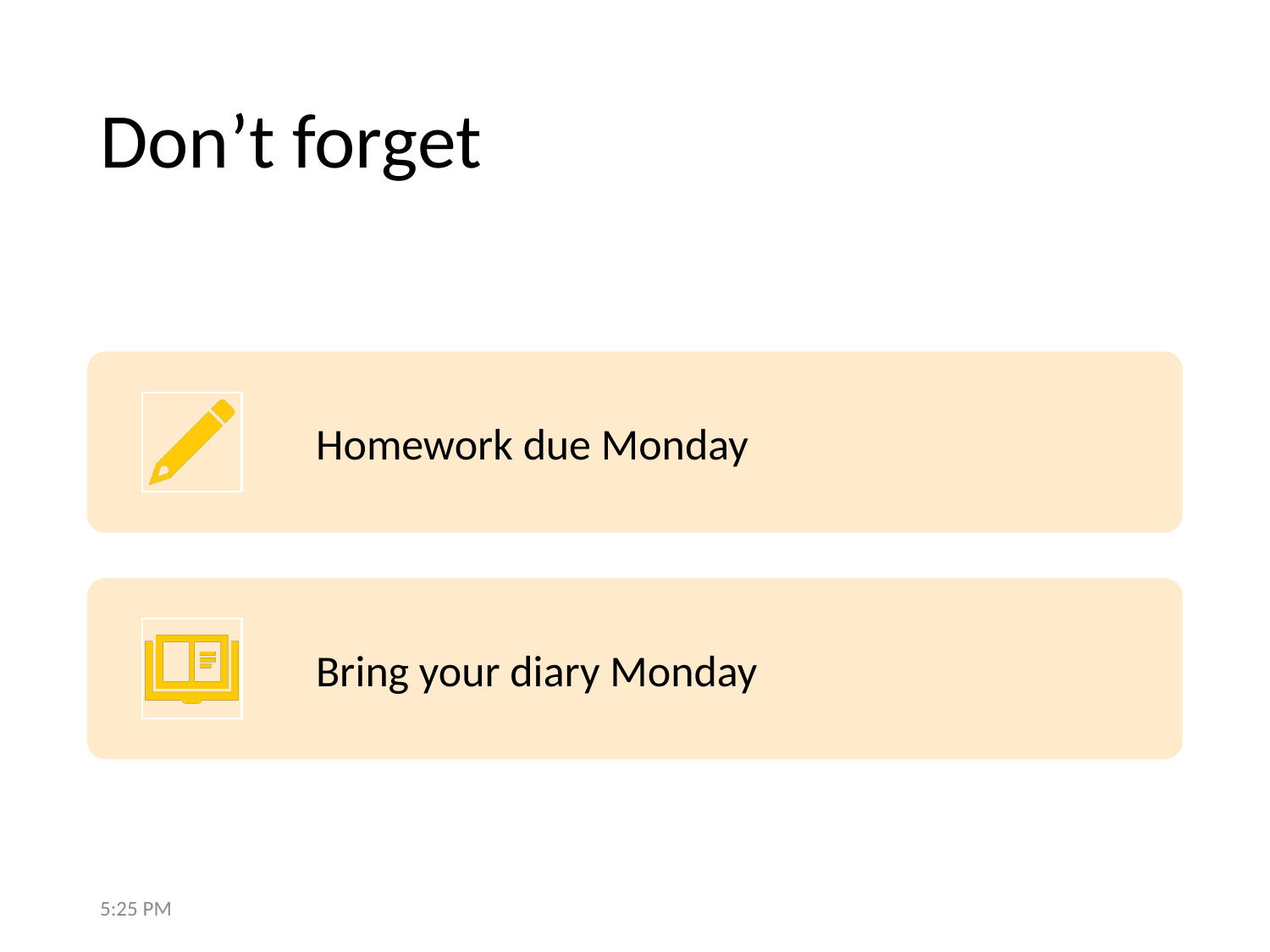

# Don’t forget
Homework due Monday
Bring your diary Monday
5:25 PM